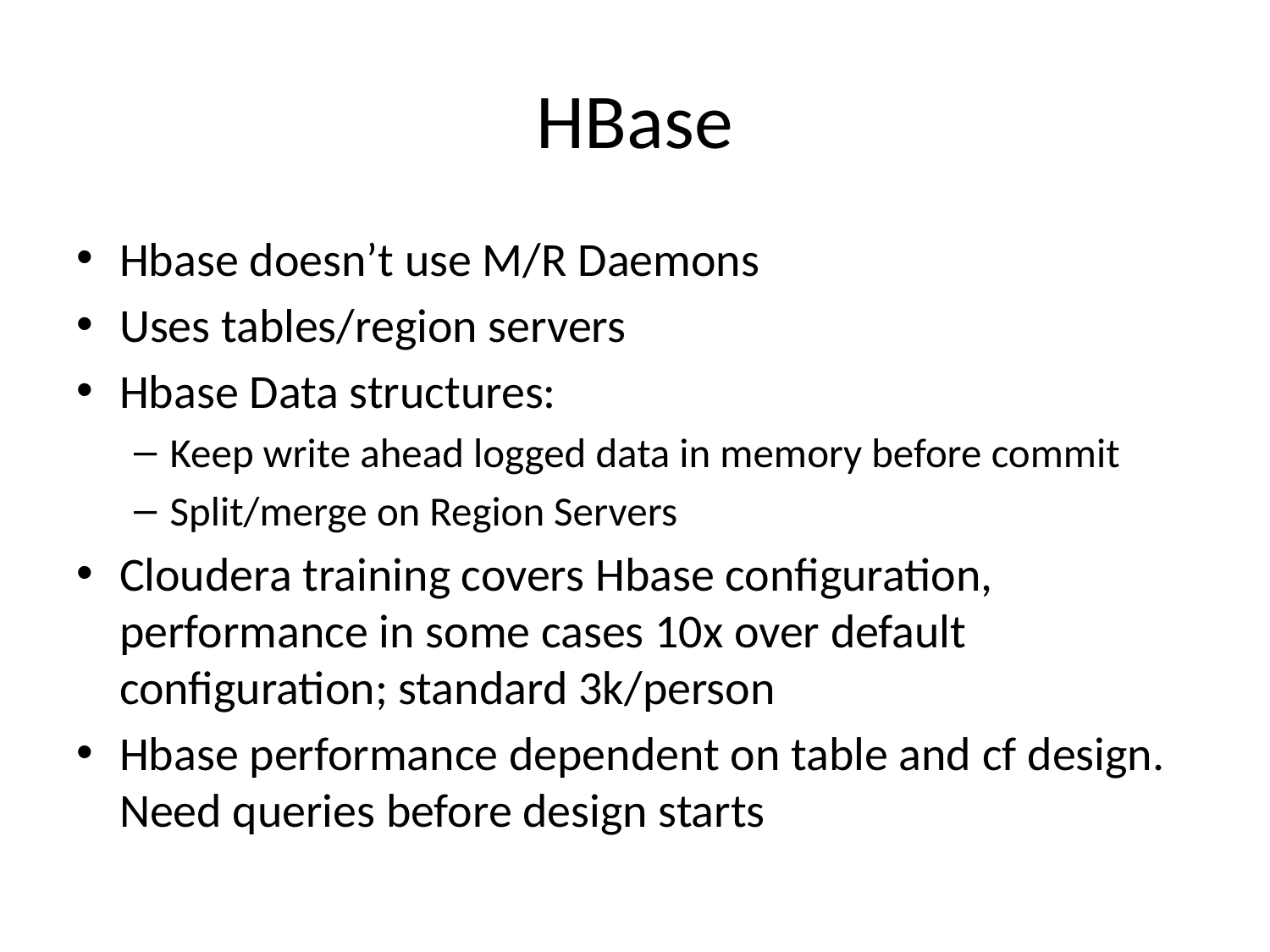

# HBase
Hbase doesn’t use M/R Daemons
Uses tables/region servers
Hbase Data structures:
Keep write ahead logged data in memory before commit
Split/merge on Region Servers
Cloudera training covers Hbase configuration, performance in some cases 10x over default configuration; standard 3k/person
Hbase performance dependent on table and cf design. Need queries before design starts